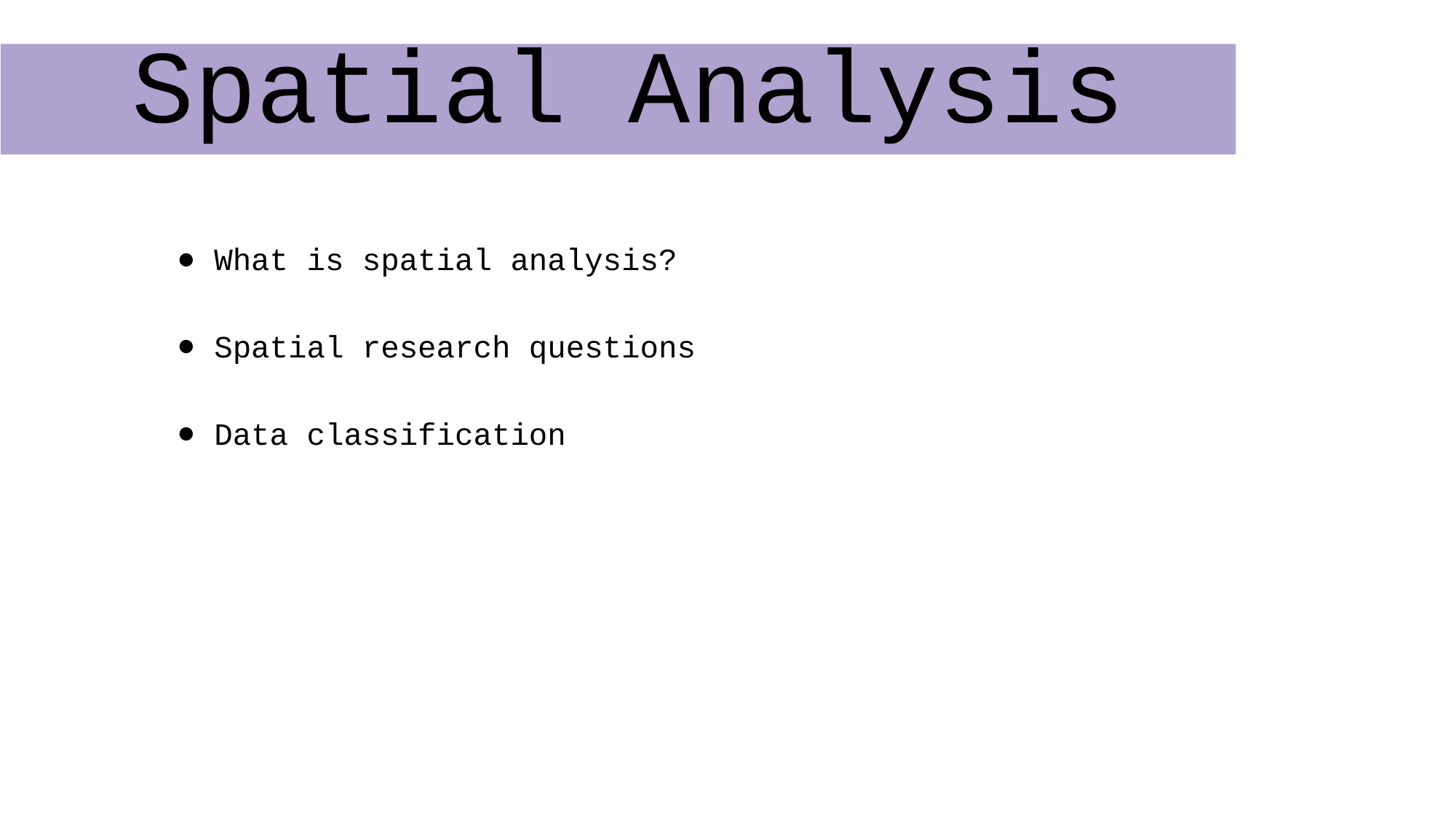

# Spatial Analysis
What is spatial analysis?

Spatial research questions

Data classification